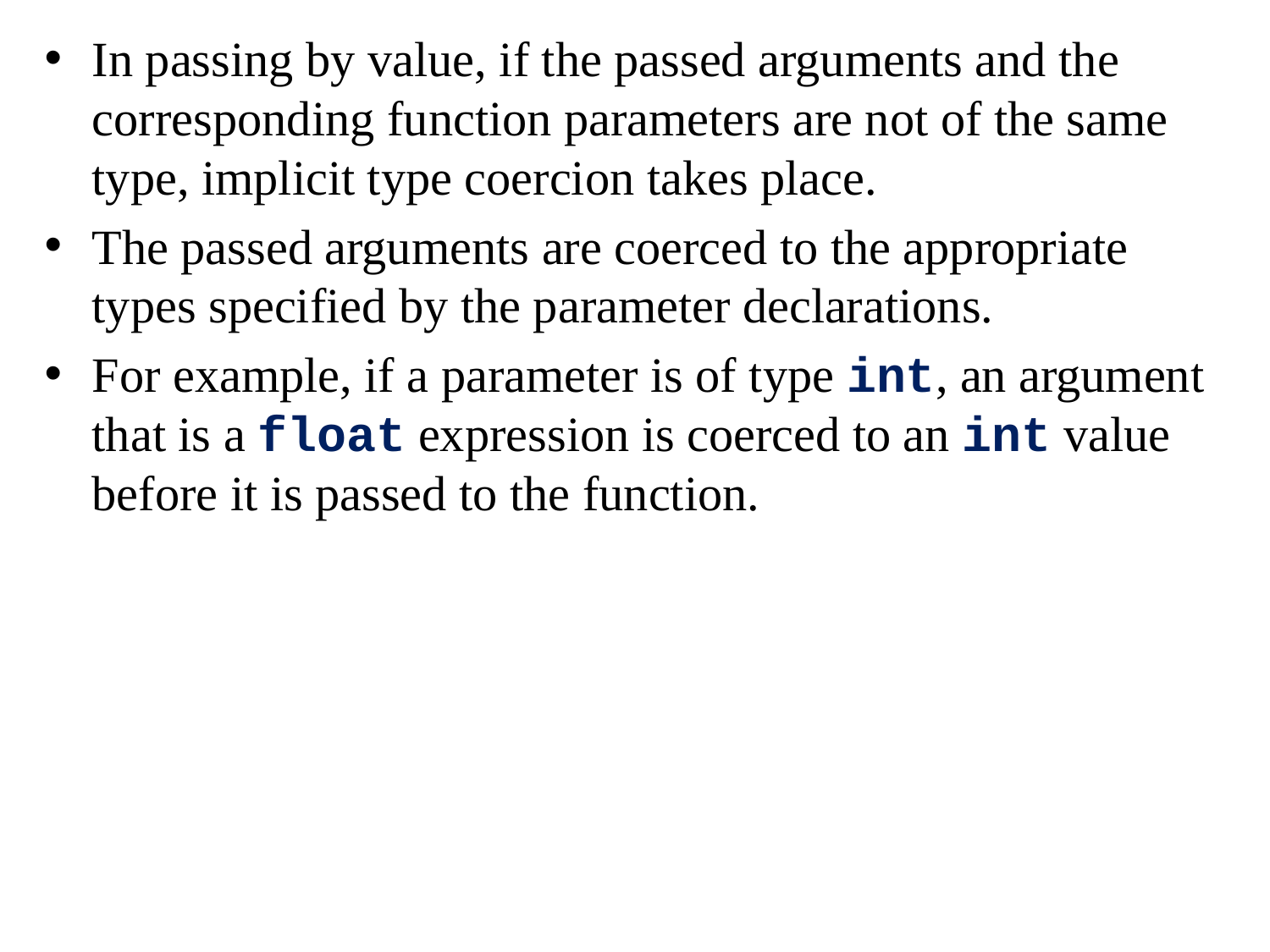

In passing by value, if the passed arguments and the corresponding function parameters are not of the same type, implicit type coercion takes place.
The passed arguments are coerced to the appropriate types specified by the parameter declarations.
For example, if a parameter is of type int, an argument that is a float expression is coerced to an int value before it is passed to the function.